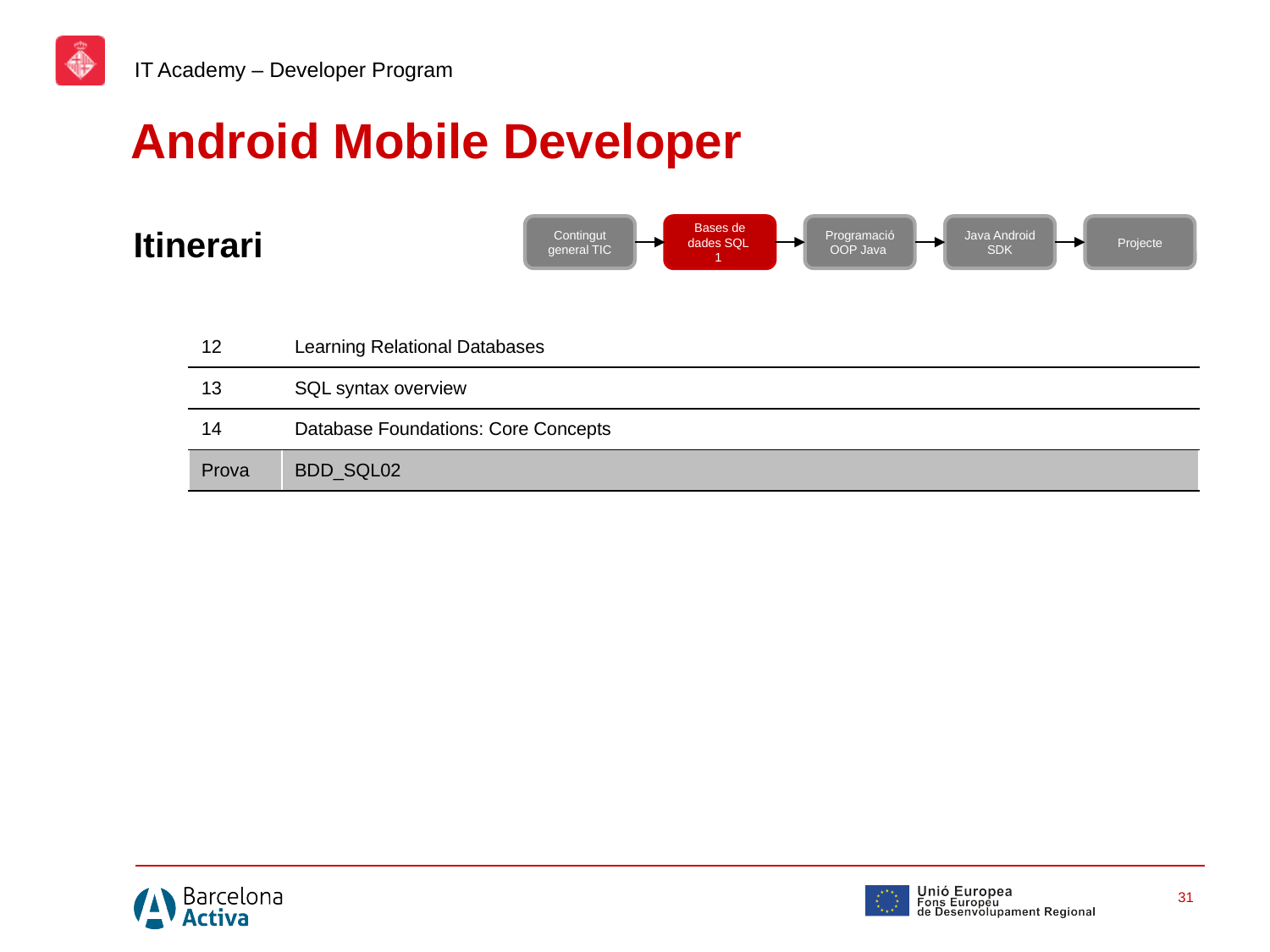

IT Academy – Developer Program
Android Mobile Developer
Itinerari
Contingut general TIC
Bases de dades SQL
1
Programació OOP Java
Java Android SDK
Projecte
| 12 | Learning Relational Databases |
| --- | --- |
| 13 | SQL syntax overview |
| 14 | Database Foundations: Core Concepts |
| Prova | BDD\_SQL02 |

31